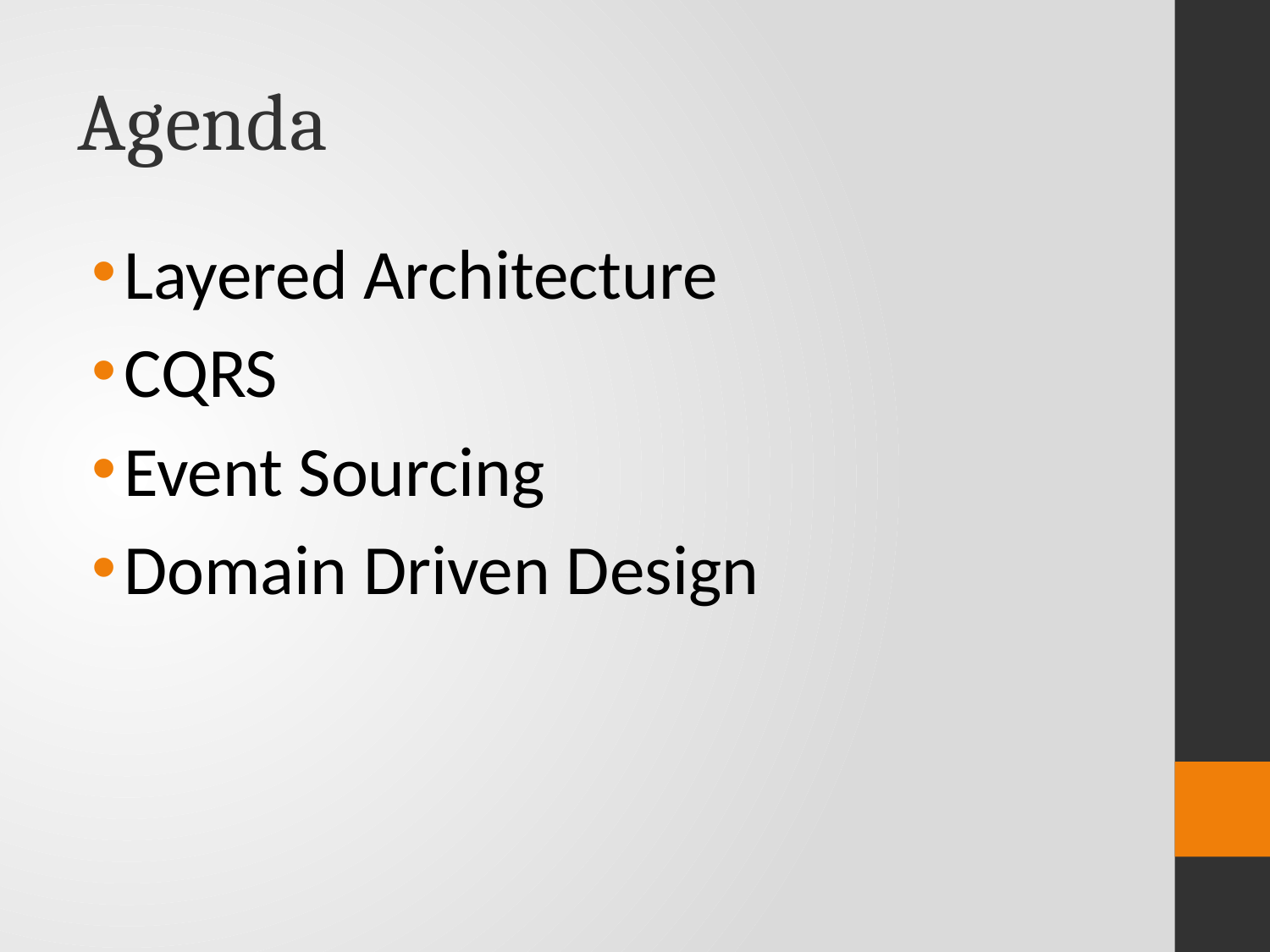

# Agenda
Layered Architecture
CQRS
Event Sourcing
Domain Driven Design